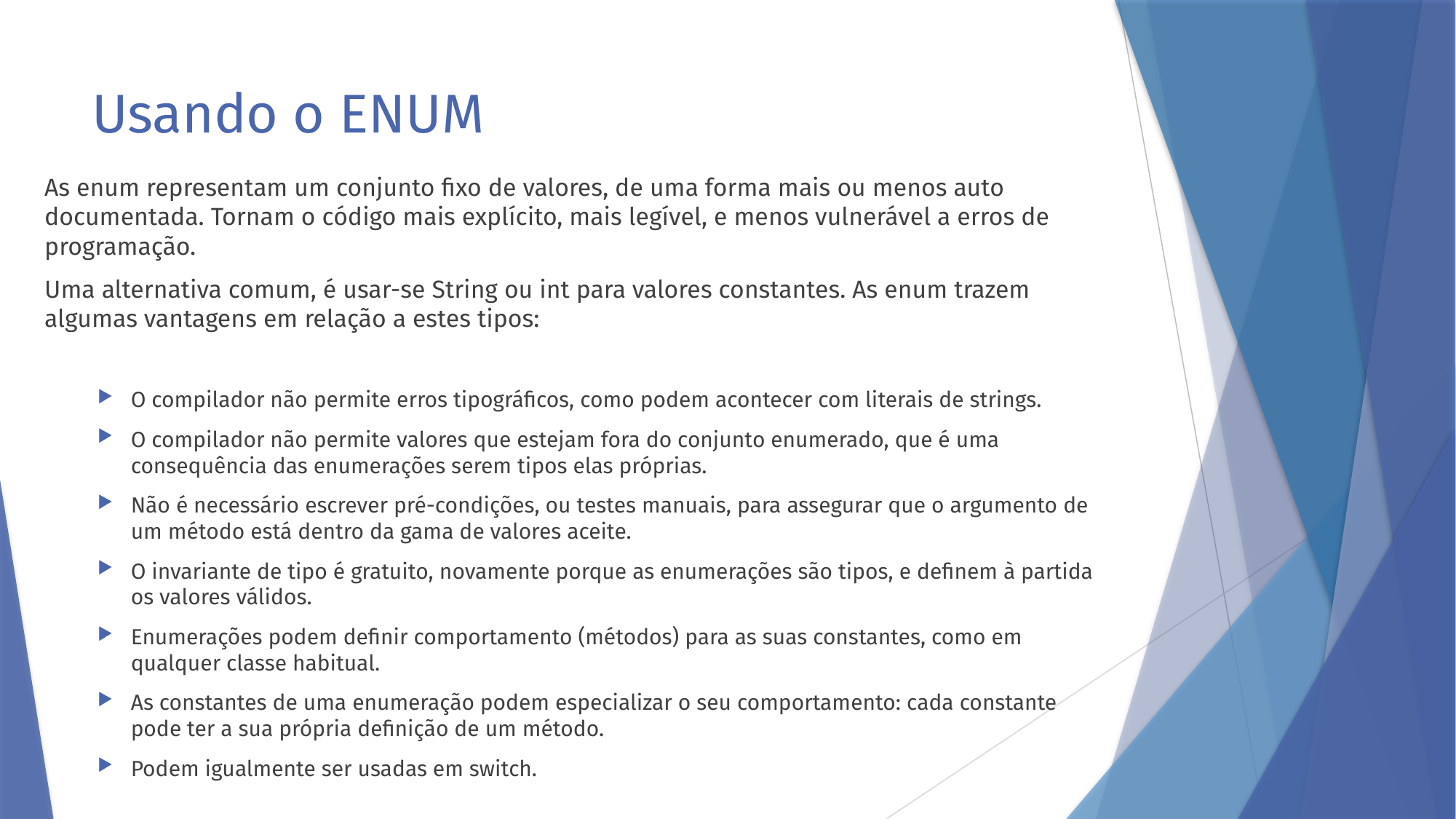

# Usando o ENUM
As enum representam um conjunto fixo de valores, de uma forma mais ou menos auto documentada. Tornam o código mais explícito, mais legível, e menos vulnerável a erros de programação.
Uma alternativa comum, é usar-se String ou int para valores constantes. As enum trazem algumas vantagens em relação a estes tipos:

O compilador não permite erros tipográficos, como podem acontecer com literais de strings.
O compilador não permite valores que estejam fora do conjunto enumerado, que é uma consequência das enumerações serem tipos elas próprias.
Não é necessário escrever pré-condições, ou testes manuais, para assegurar que o argumento de um método está dentro da gama de valores aceite.
O invariante de tipo é gratuito, novamente porque as enumerações são tipos, e definem à partida os valores válidos.
Enumerações podem definir comportamento (métodos) para as suas constantes, como em qualquer classe habitual.
As constantes de uma enumeração podem especializar o seu comportamento: cada constante pode ter a sua própria definição de um método.
Podem igualmente ser usadas em switch.